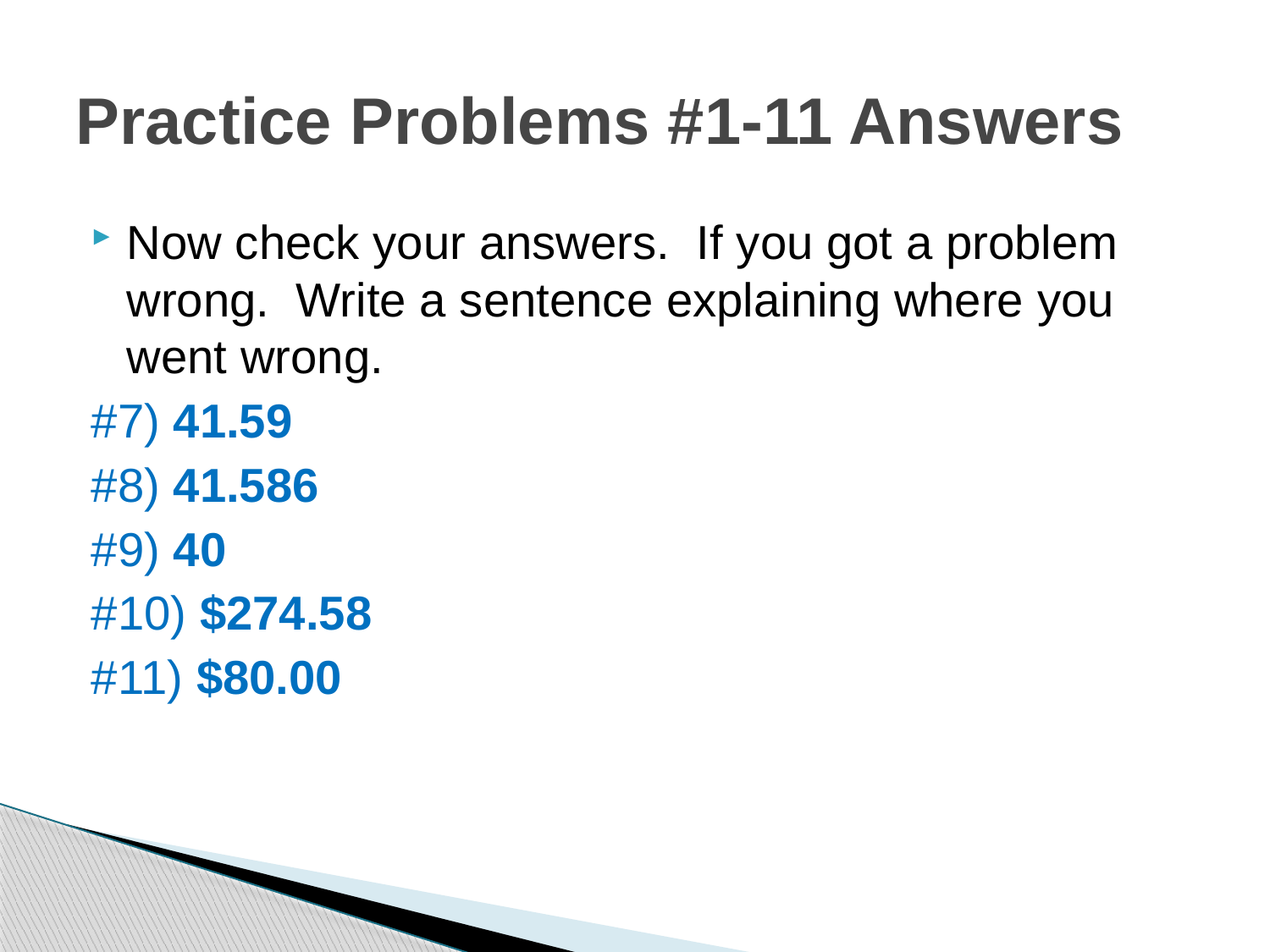

# Practice Problems #1-11 Answers
Now check your answers.  If you got a problem wrong.  Write a sentence explaining where you went wrong.
#7) 41.59
#8) 41.586
#9) 40
#10) $274.58
#11) $80.00